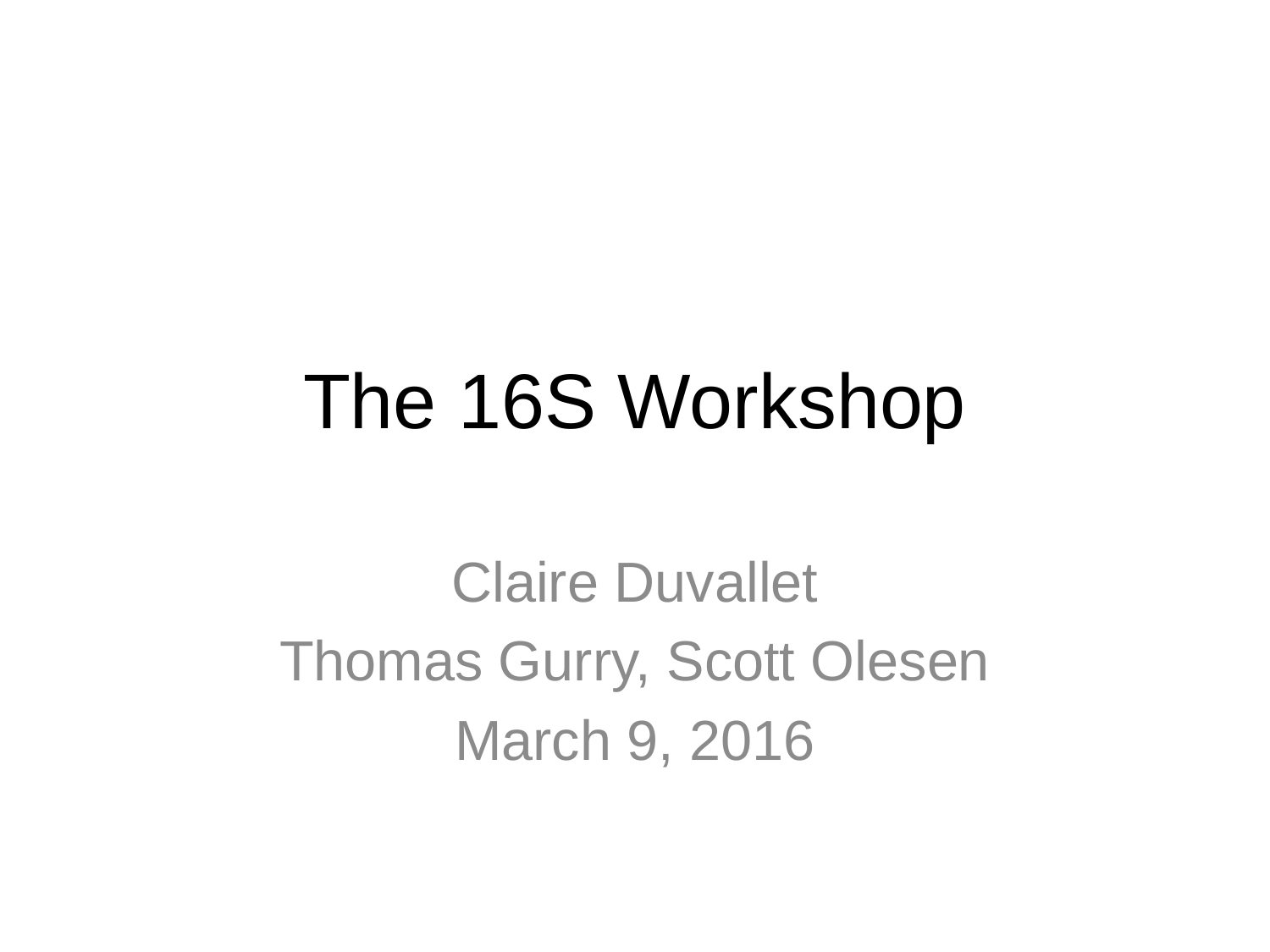

# The 16S Workshop
Claire Duvallet
Thomas Gurry, Scott Olesen
March 9, 2016